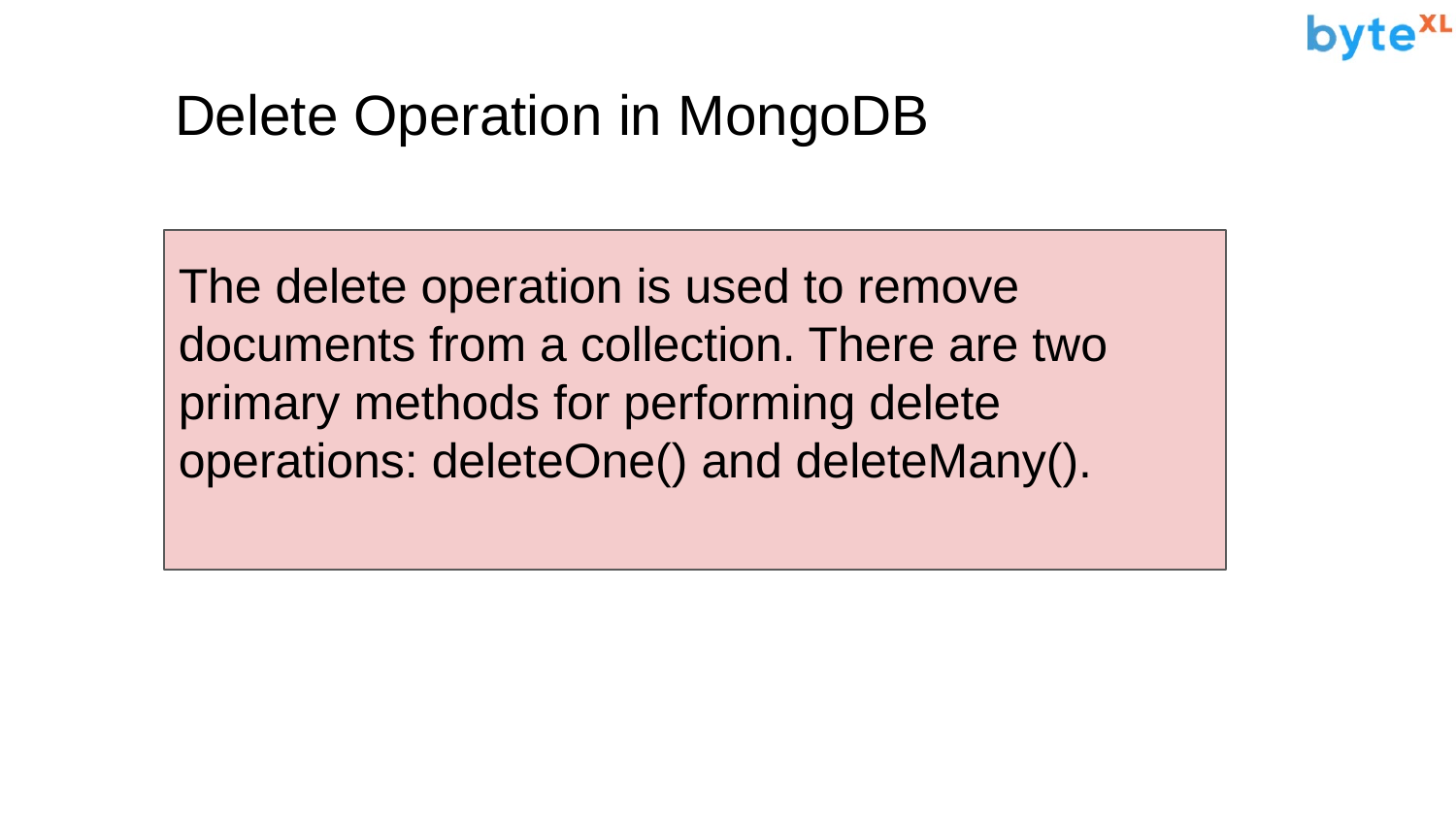

# Delete Operation in MongoDB
The delete operation is used to remove documents from a collection. There are two primary methods for performing delete operations: deleteOne() and deleteMany().